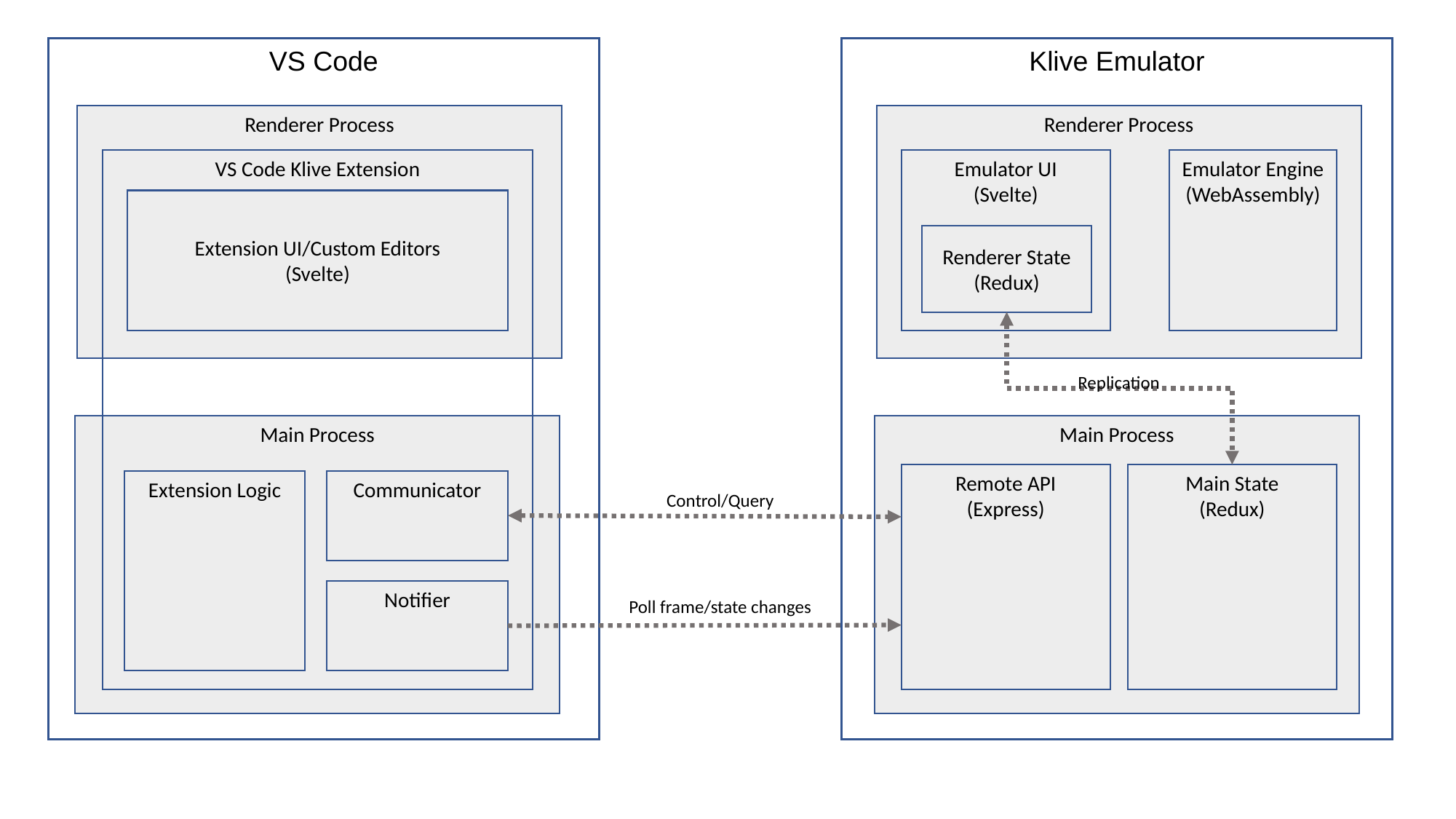

VS Code
Klive Emulator
Renderer Process
Renderer Process
Emulator Engine
(WebAssembly)
VS Code Klive Extension
Emulator UI
(Svelte)
Extension UI/Custom Editors
(Svelte)
Renderer State
(Redux)
Replication
Main Process
Main Process
Remote API
(Express)
Main State
(Redux)
Extension Logic
Communicator
Control/Query
Notifier
Poll frame/state changes